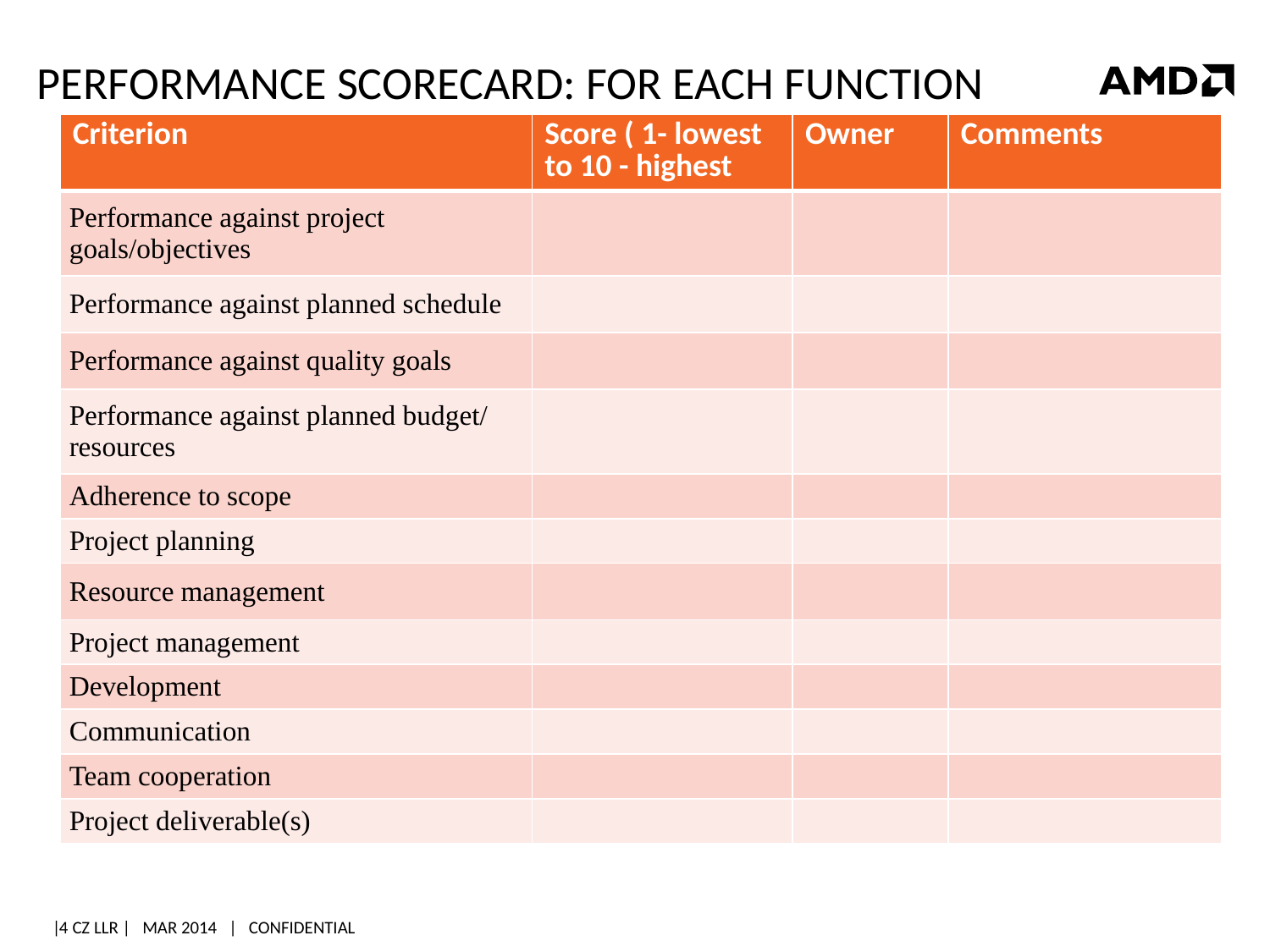

# Performance Scorecard: for each function
| Criterion | Score ( 1- lowest to 10 - highest | Owner | Comments |
| --- | --- | --- | --- |
| Performance against project goals/objectives |  |  |  |
| Performance against planned schedule |  |  |  |
| Performance against quality goals |  |  |  |
| Performance against planned budget/ resources |  |  |  |
| Adherence to scope |  |  |  |
| Project planning |  |  |  |
| Resource management |  |  |  |
| Project management |  |  |  |
| Development |  |  |  |
| Communication |  |  |  |
| Team cooperation |  |  |  |
| Project deliverable(s) |  |  |  |